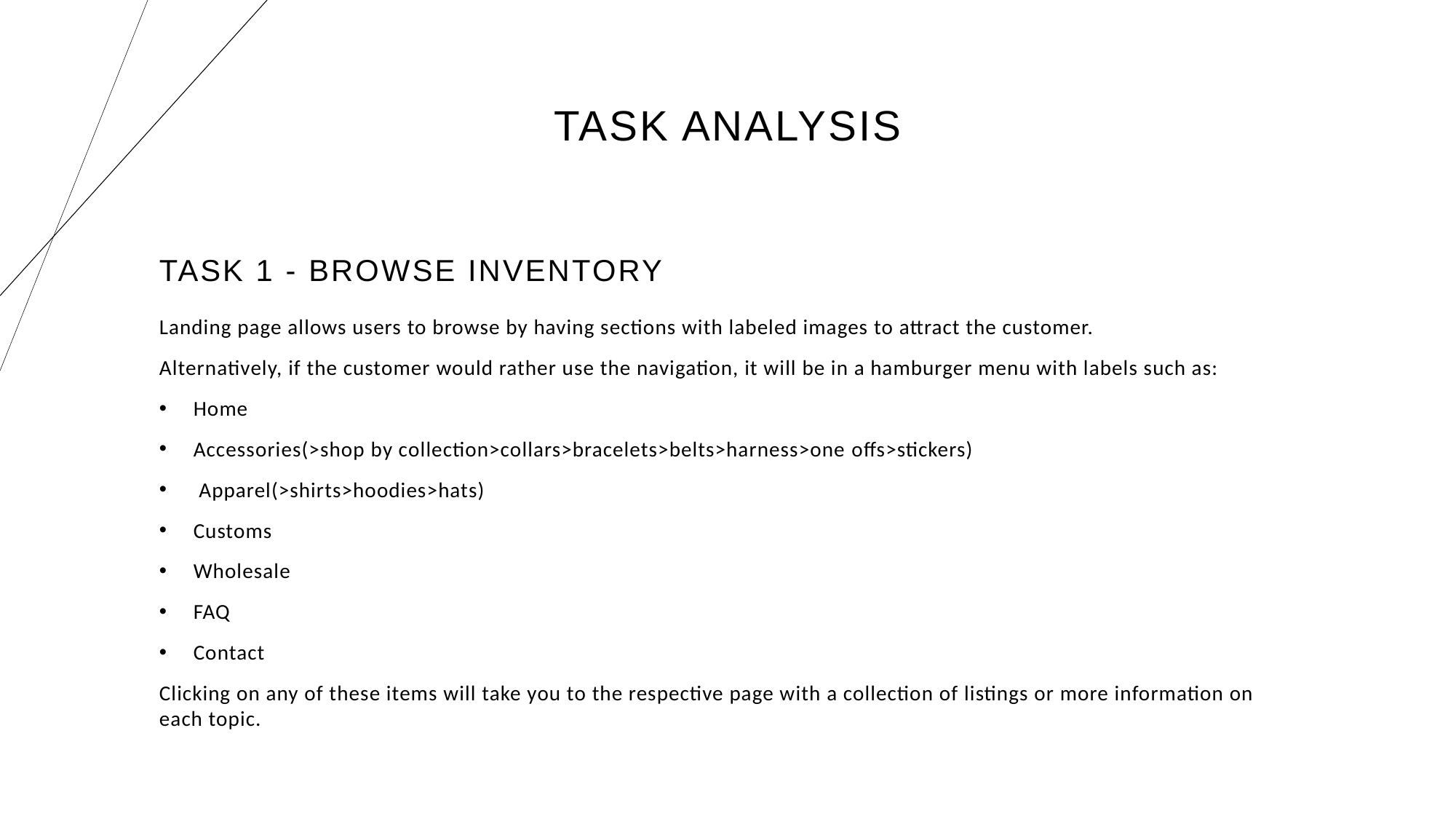

# Task ANALYSIS
TASK 1 - BROWSE INVENTORY
Landing page allows users to browse by having sections with labeled images to attract the customer.
Alternatively, if the customer would rather use the navigation, it will be in a hamburger menu with labels such as:
Home
Accessories(>shop by collection>collars>bracelets>belts>harness>one offs>stickers)
 Apparel(>shirts>hoodies>hats)
Customs
Wholesale
FAQ
Contact
Clicking on any of these items will take you to the respective page with a collection of listings or more information on each topic.